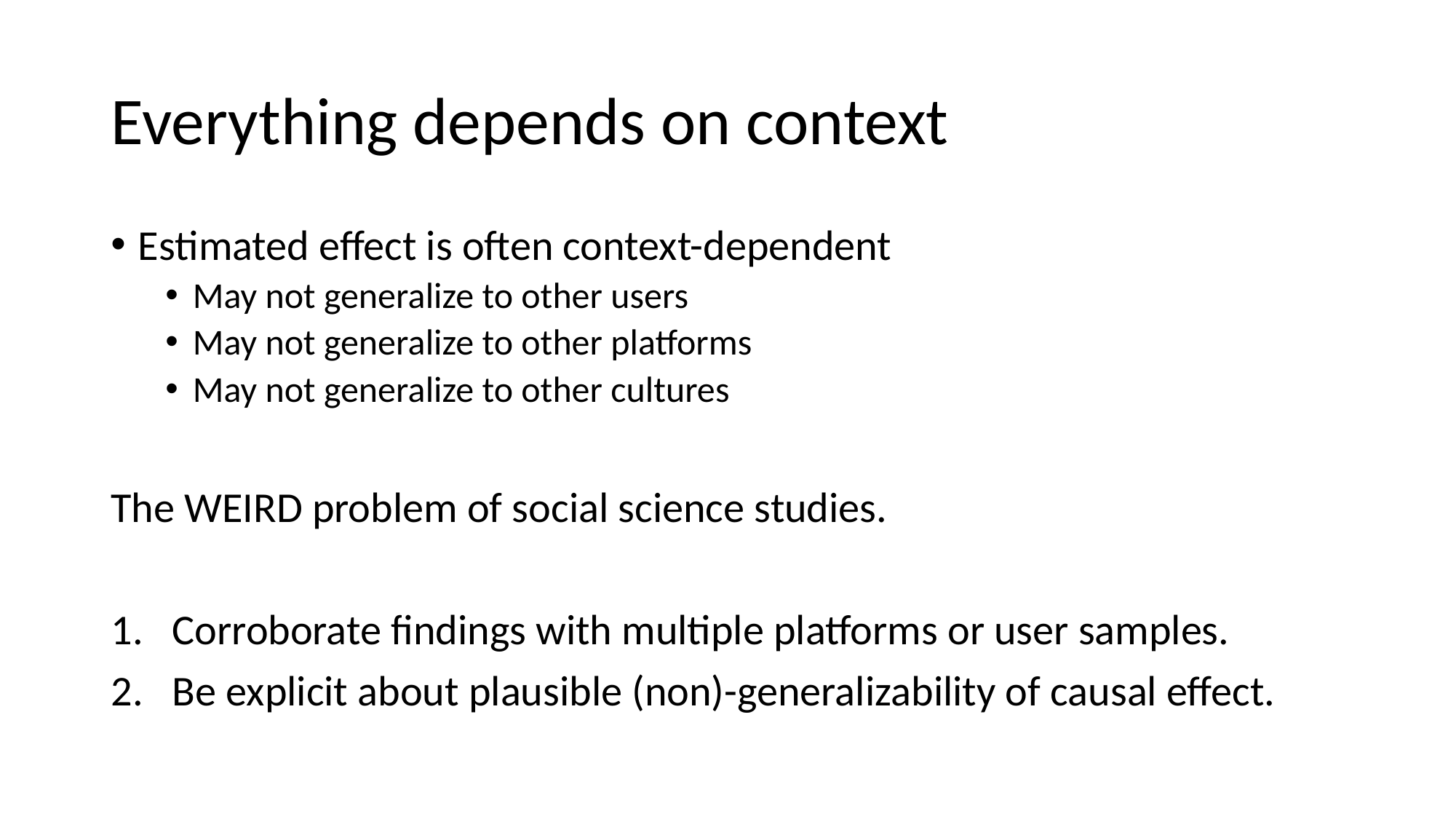

# Everything depends on context
Estimated effect is often context-dependent
May not generalize to other users
May not generalize to other platforms
May not generalize to other cultures

The WEIRD problem of social science studies.

Corroborate findings with multiple platforms or user samples.
Be explicit about plausible (non)-generalizability of causal effect.